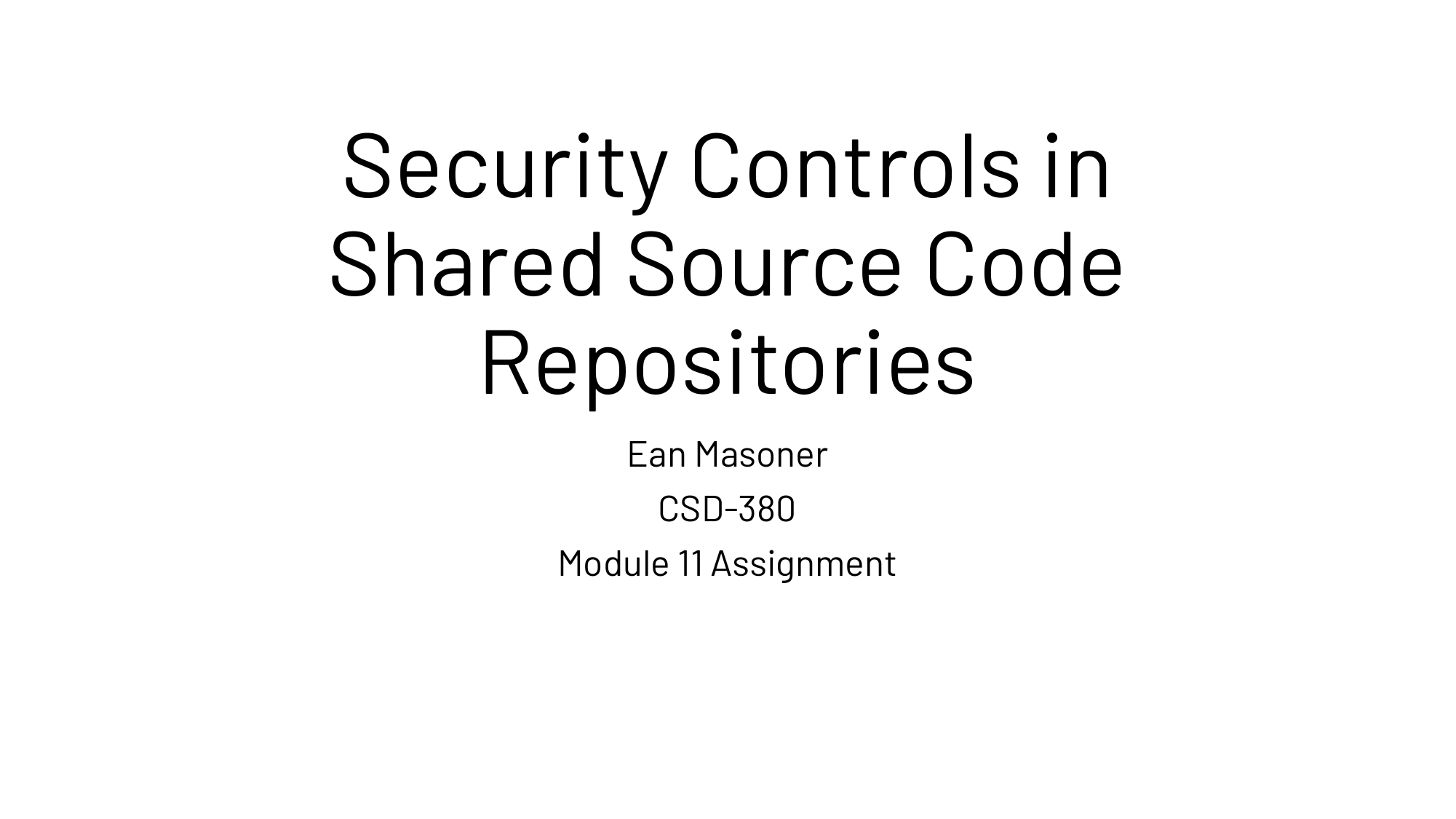

# Security Controls in Shared Source Code Repositories
Ean Masoner
CSD-380
Module 11 Assignment